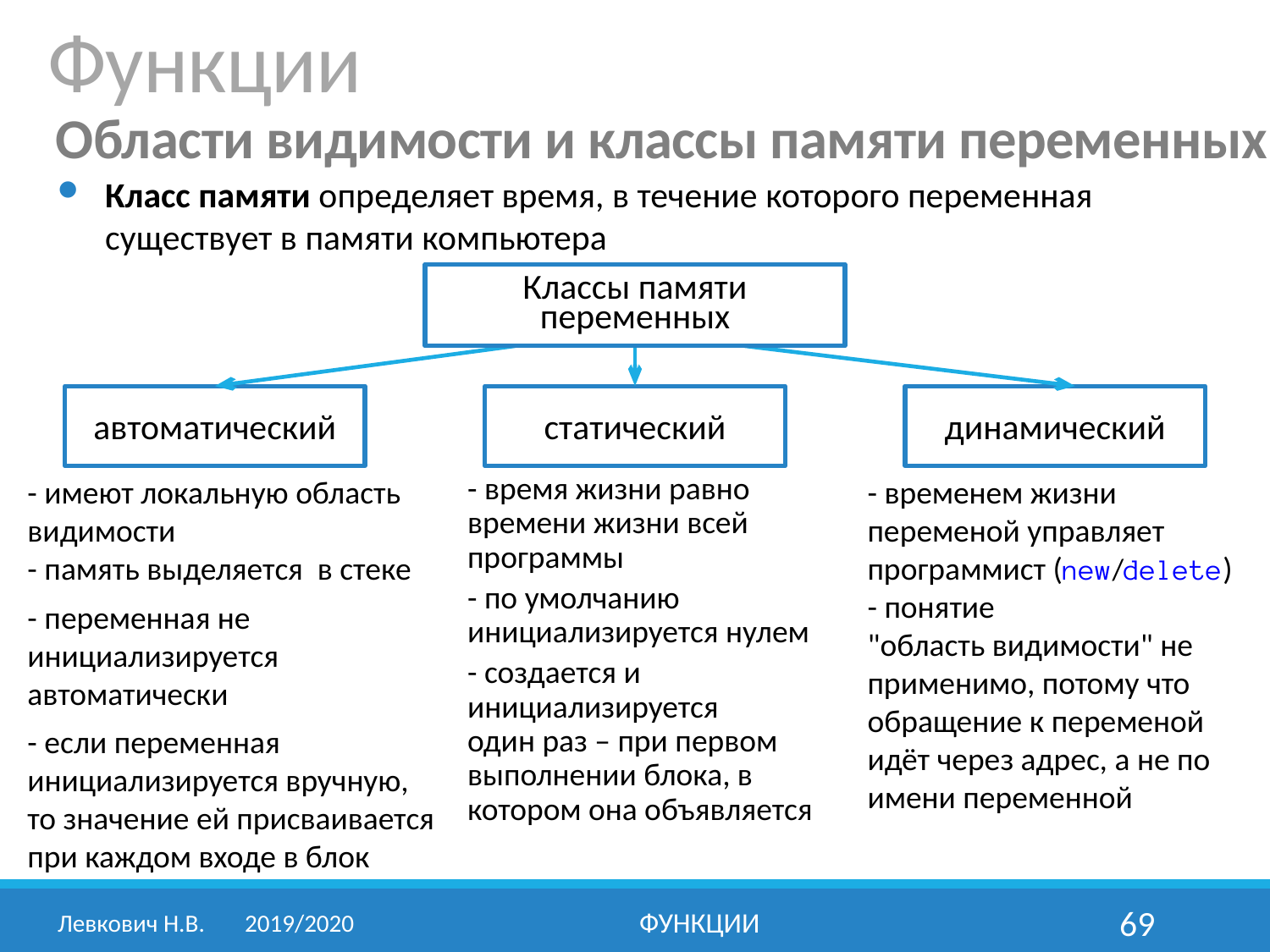

Функции
Области видимости и классы памяти переменных
Класс памяти определяет время, в течение которого переменная существует в памяти компьютера
Классы памяти переменных
автоматический
статический
динамический
- имеют локальную область видимости
- память выделяется  в стеке
- переменная не инициализируется автоматически
- если переменная инициализируется вручную, то значение ей присваивается при каждом входе в блок
- время жизни равно времени жизни всей программы
- по умолчанию инициализируется нулем
- создается и инициализируется
один раз – при первом выполнении блока, в котором она объявляется
- временем жизни переменой управляет программист (new/delete)
- понятие
"область видимости" не применимо, потому что обращение к переменой идёт через адрес, а не по имени переменной
Левкович Н.В.	2019/2020
Функции
69